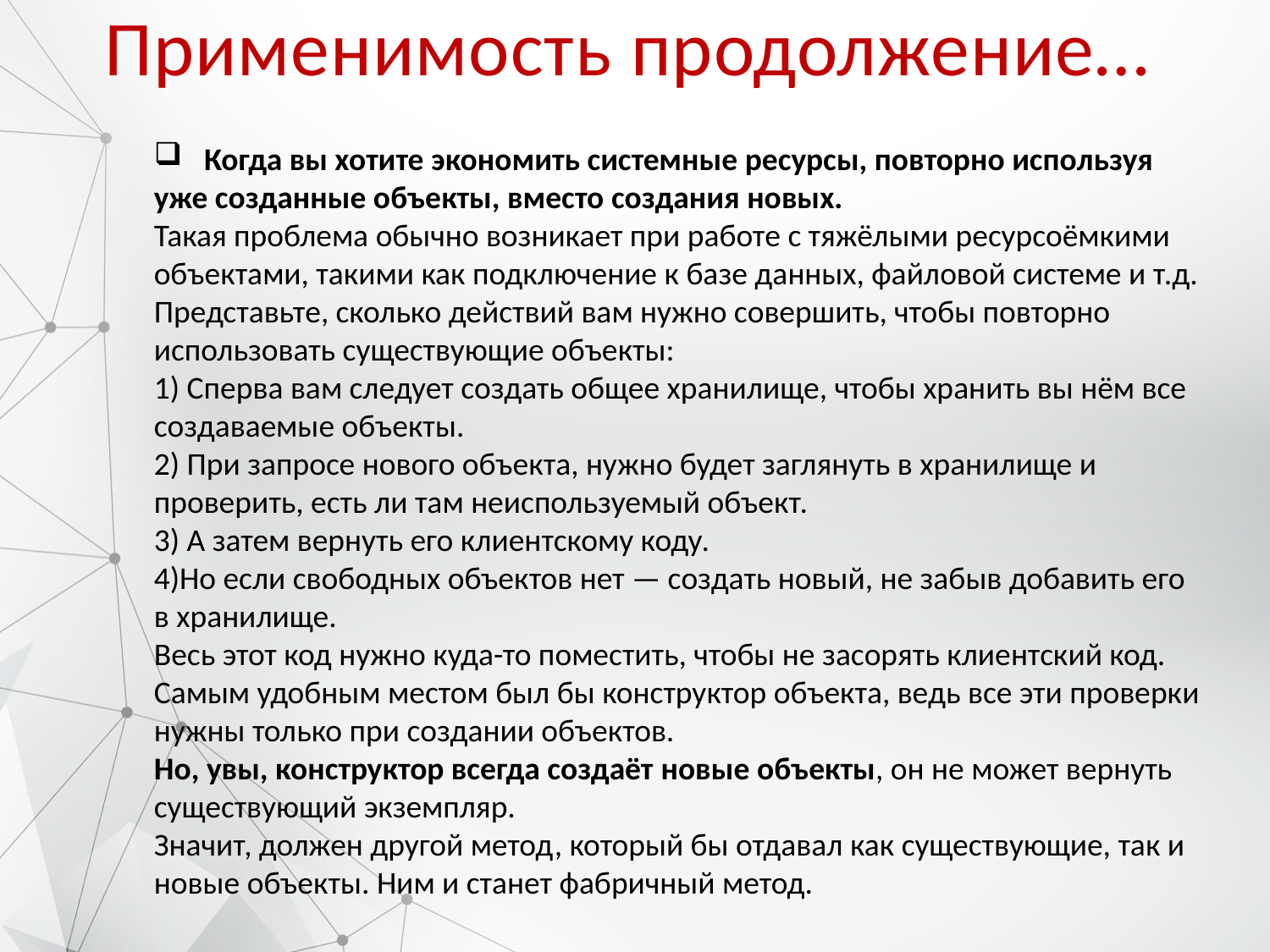

# Применимость продолжение…
   Когда вы хотите экономить системные ресурсы, повторно используя уже созданные объекты, вместо создания новых.
Такая проблема обычно возникает при работе с тяжёлыми ресурсоёмкими объектами, такими как подключение к базе данных, файловой системе и т.д.
Представьте, сколько действий вам нужно совершить, чтобы повторно использовать существующие объекты:
1) Сперва вам следует создать общее хранилище, чтобы хранить вы нём все создаваемые объекты.
2) При запросе нового объекта, нужно будет заглянуть в хранилище и проверить, есть ли там неиспользуемый объект.
3) А затем вернуть его клиентскому коду.
4)Но если свободных объектов нет — создать новый, не забыв добавить его в хранилище.
Весь этот код нужно куда-то поместить, чтобы не засорять клиентский код.
Самым удобным местом был бы конструктор объекта, ведь все эти проверки нужны только при создании объектов.
Но, увы, конструктор всегда создаёт новые объекты, он не может вернуть существующий экземпляр.
Значит, должен другой метод, который бы отдавал как существующие, так и новые объекты. Ним и станет фабричный метод.